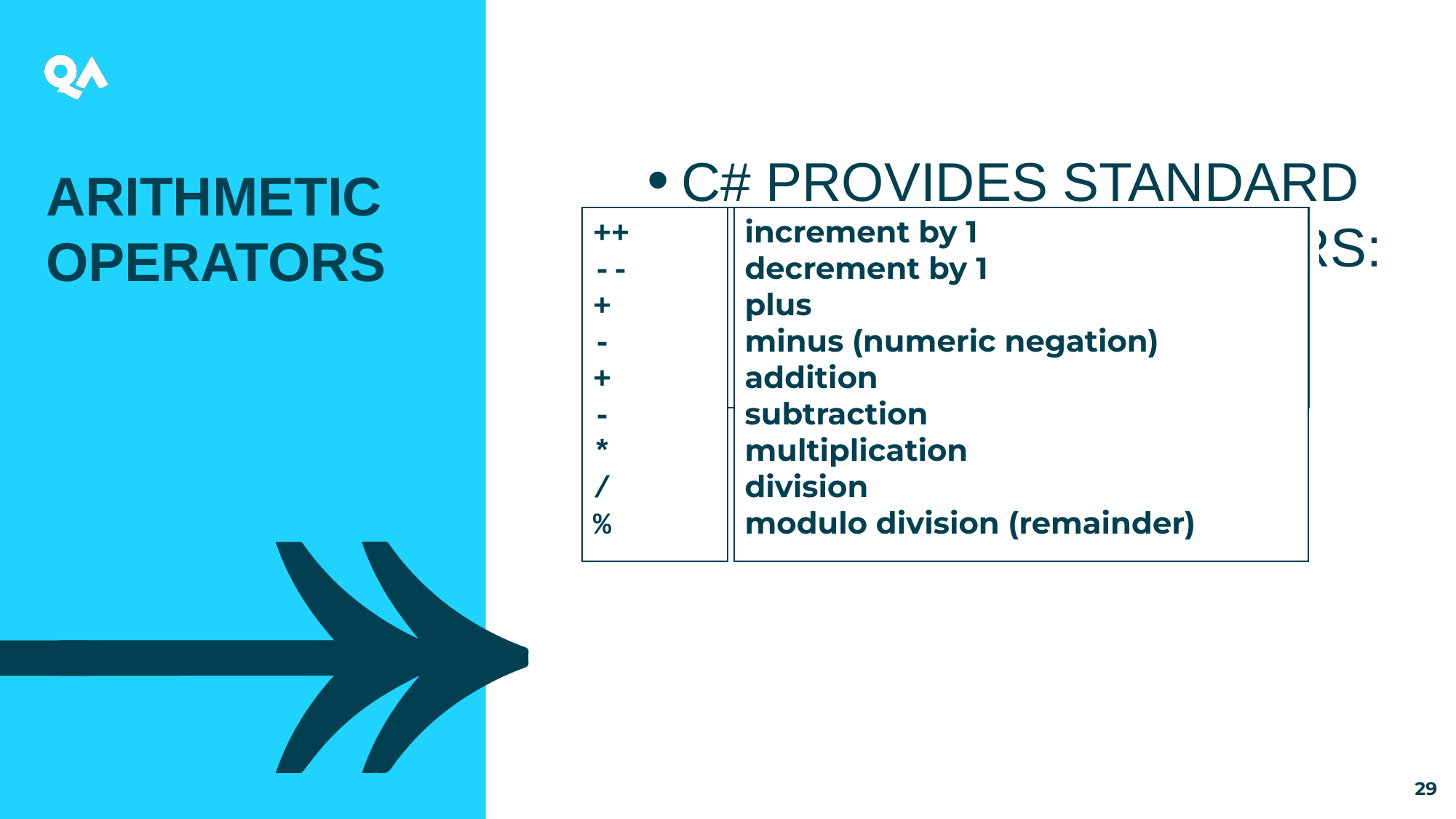

C# provides standard arithmetic operators:

Operators can use compound syntax:
x = x + 5;
x += 5;
The above statements produce identical results

Arithmetic Operators
++
--
+
-
+
-
*
/
%

increment by 1
decrement by 1
plus
minus (numeric negation)
addition
subtraction
multiplication
division
modulo division (remainder)

29